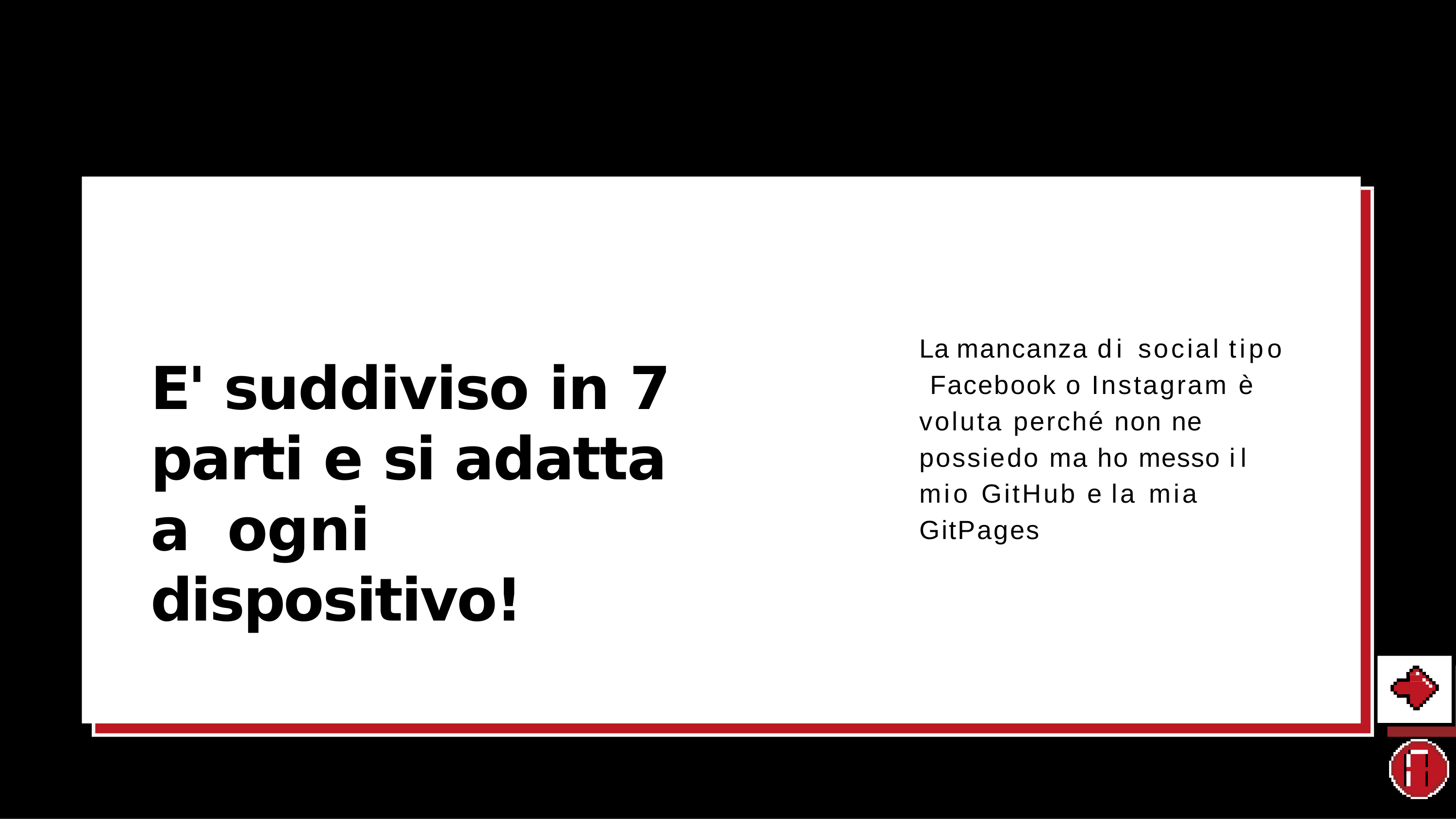

La mancanza di social tipo  Facebook o Instagram è  voluta perché non ne  possiedo ma ho messo il  mio GitHub e la mia  GitPages
E' suddiviso in 7  parti e si adatta a  ogni dispositivo!